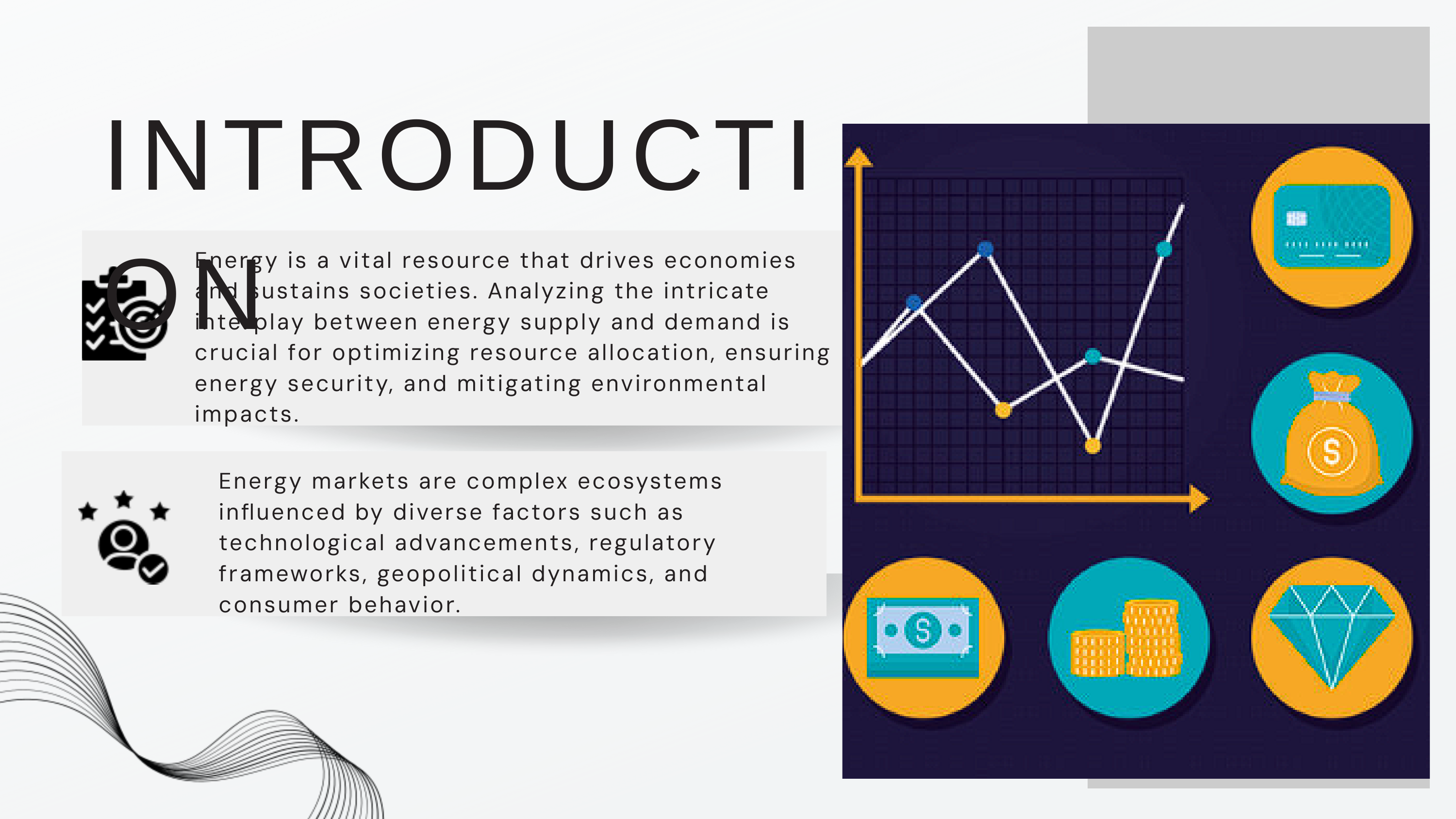

INTRODUCTION

Energy is a vital resource that drives economies and sustains societies. Analyzing the intricate interplay between energy supply and demand is crucial for optimizing resource allocation, ensuring energy security, and mitigating environmental impacts.

Energy markets are complex ecosystems influenced by diverse factors such as technological advancements, regulatory frameworks, geopolitical dynamics, and consumer behavior.